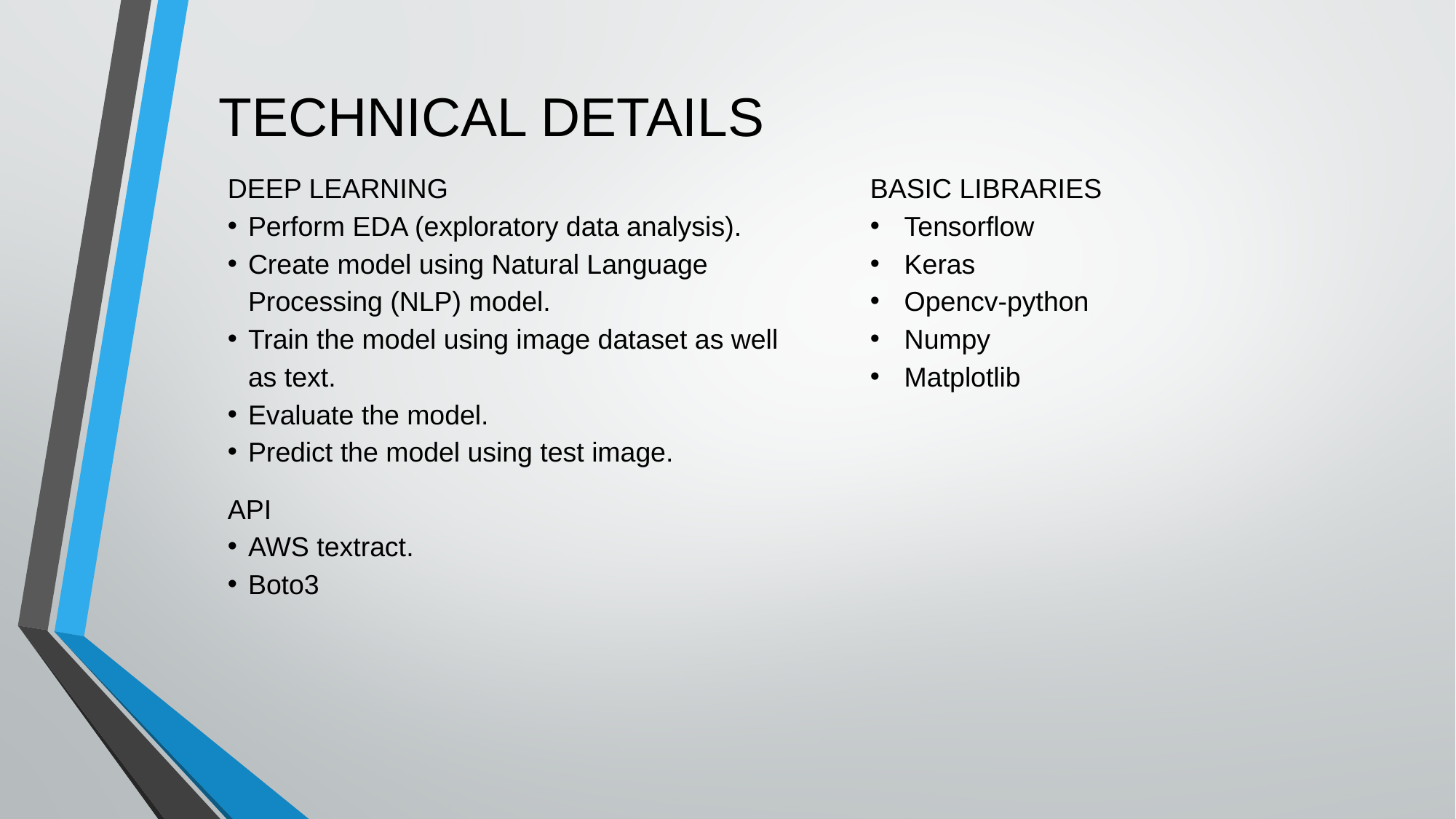

TECHNICAL DETAILS
DEEP LEARNING
Perform EDA (exploratory data analysis).
Create model using Natural Language Processing (NLP) model.
Train the model using image dataset as well as text.
Evaluate the model.
Predict the model using test image.
BASIC LIBRARIES
Tensorflow
Keras
Opencv-python
Numpy
Matplotlib
API
AWS textract.
Boto3